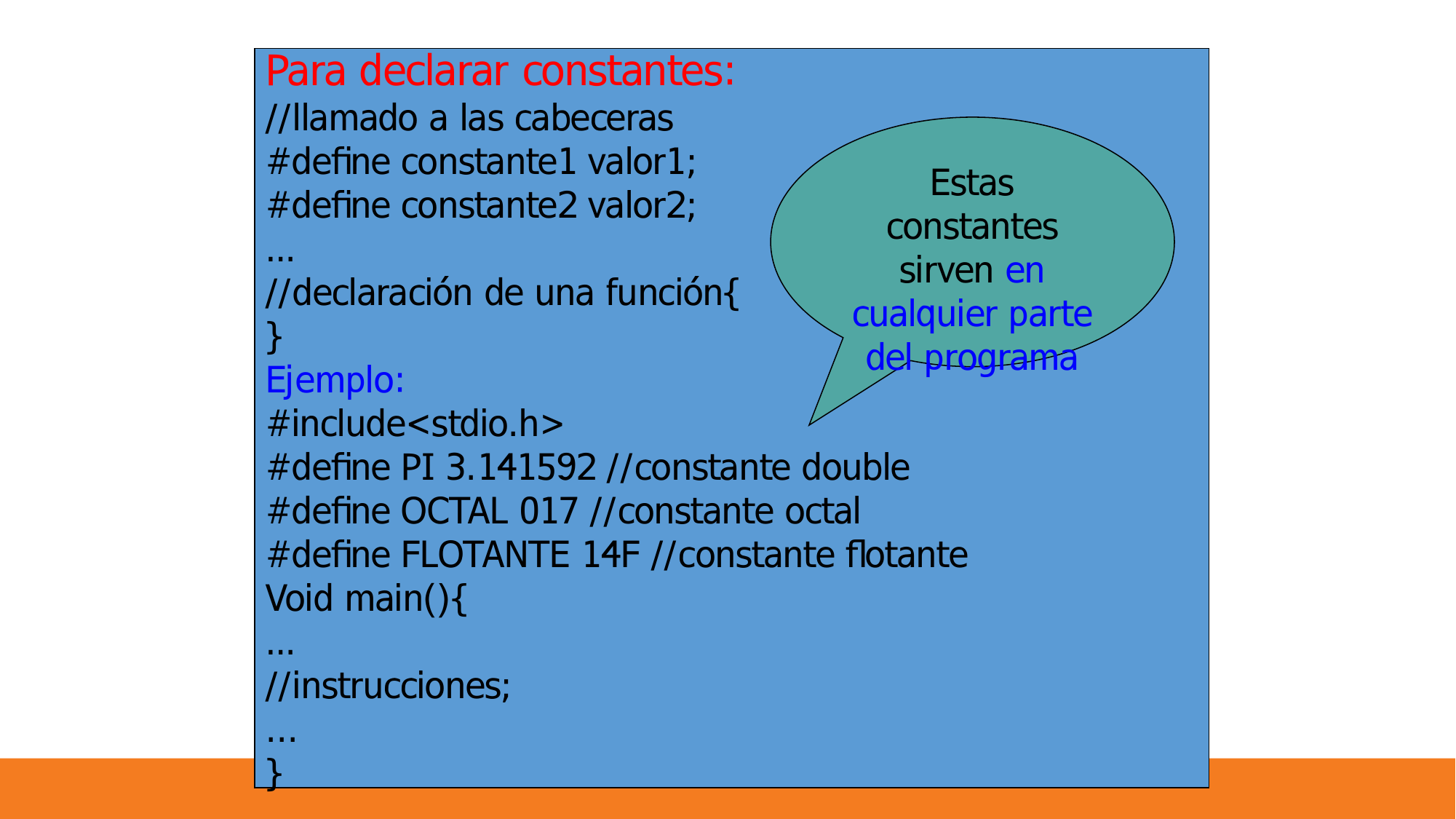

Para declarar constantes:
//llamado a las cabeceras
#define constante1 valor1;
#define constante2 valor2;
…
//declaración de una función{
}
Ejemplo:
#include<stdio.h>
#define PI 3.141592 //constante double
#define OCTAL 017 //constante octal
#define FLOTANTE 14F //constante flotante
Void main(){
…
//instrucciones;
...
}
Estas constantes sirven en cualquier parte del programa